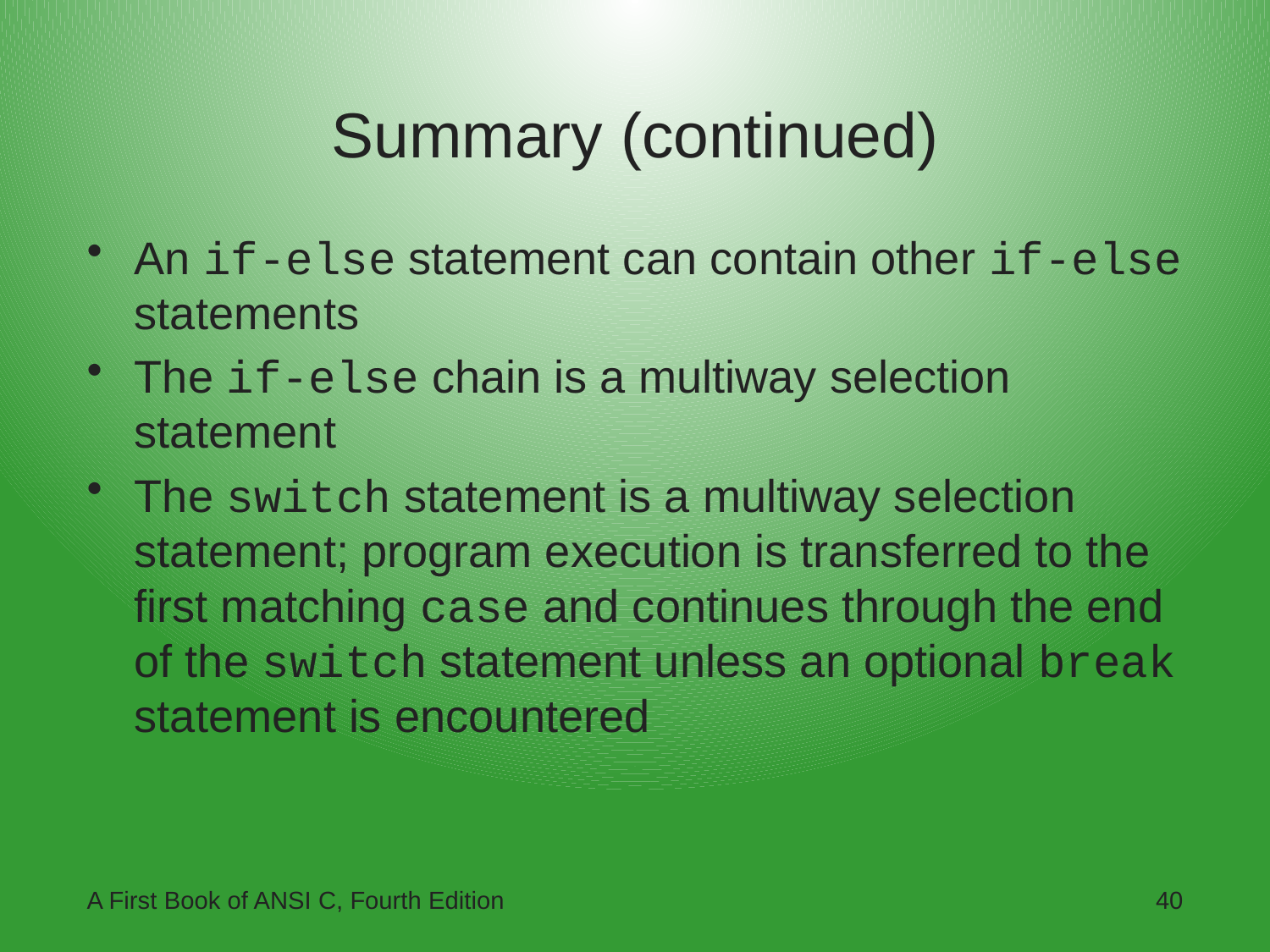

# Summary (continued)
An if-else statement can contain other if-else statements
The if-else chain is a multiway selection statement
The switch statement is a multiway selection statement; program execution is transferred to the first matching case and continues through the end of the switch statement unless an optional break statement is encountered

A First Book of ANSI C, Fourth Edition
40